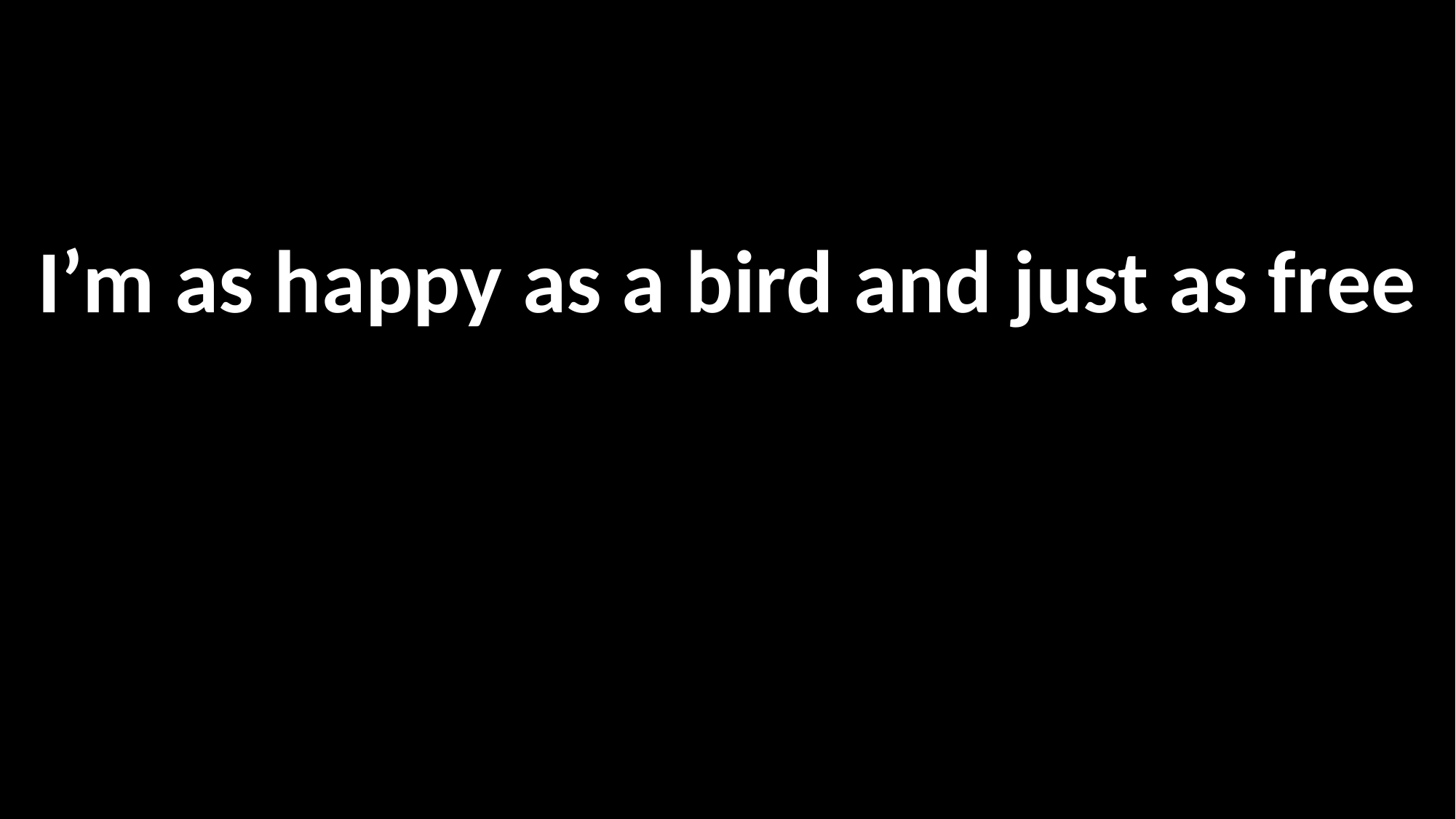

I’m as happy as a bird and just as free